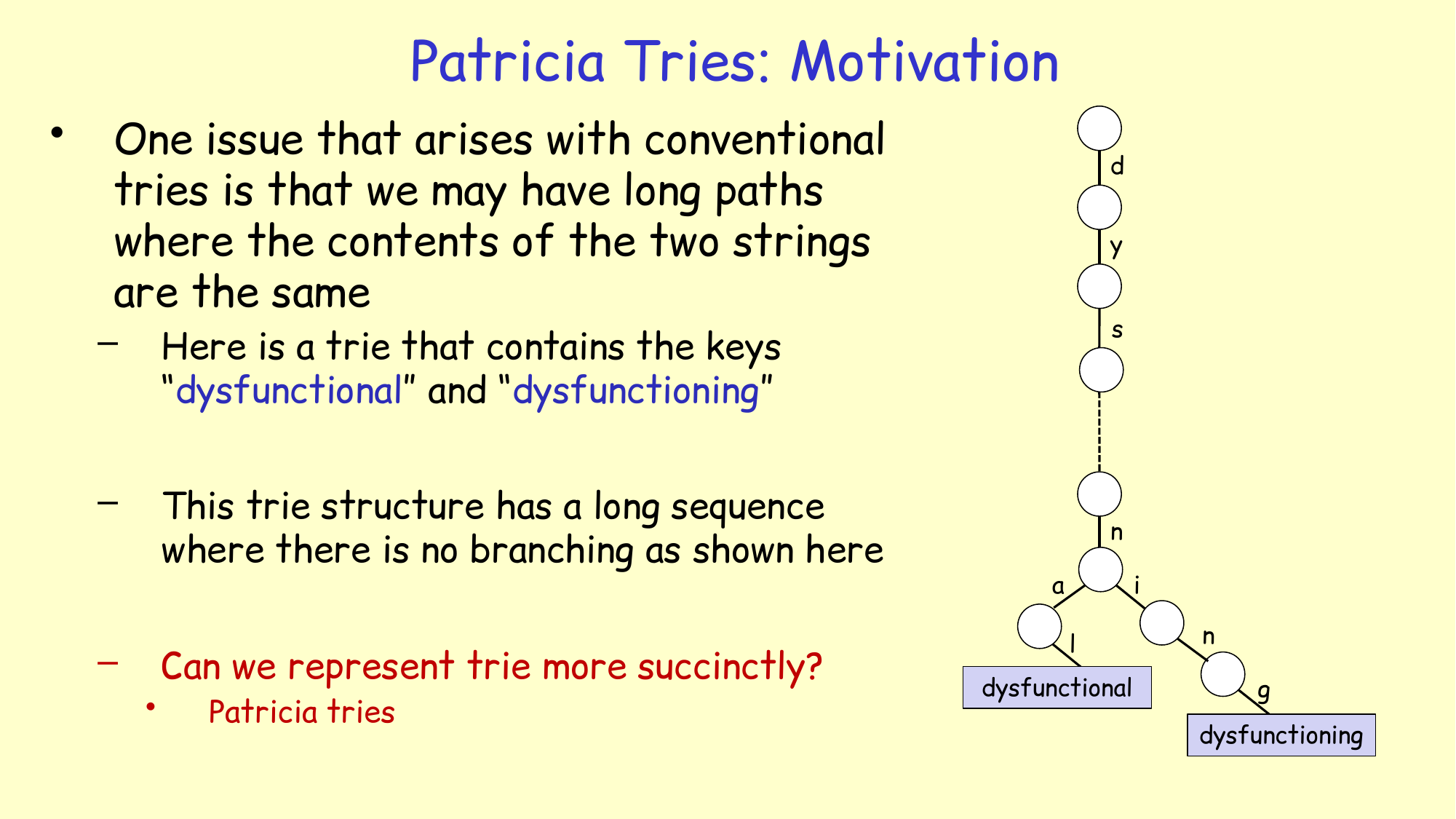

# Patricia Tries: Motivation
One issue that arises with conventional tries is that we may have long paths where the contents of the two strings are the same
Here is a trie that contains the keys “dysfunctional” and “dysfunctioning”

This trie structure has a long sequence where there is no branching as shown here

Can we represent trie more succinctly?
Patricia tries

d

y

s

n

a
i

n
l

dysfunctional
g
dysfunctioning